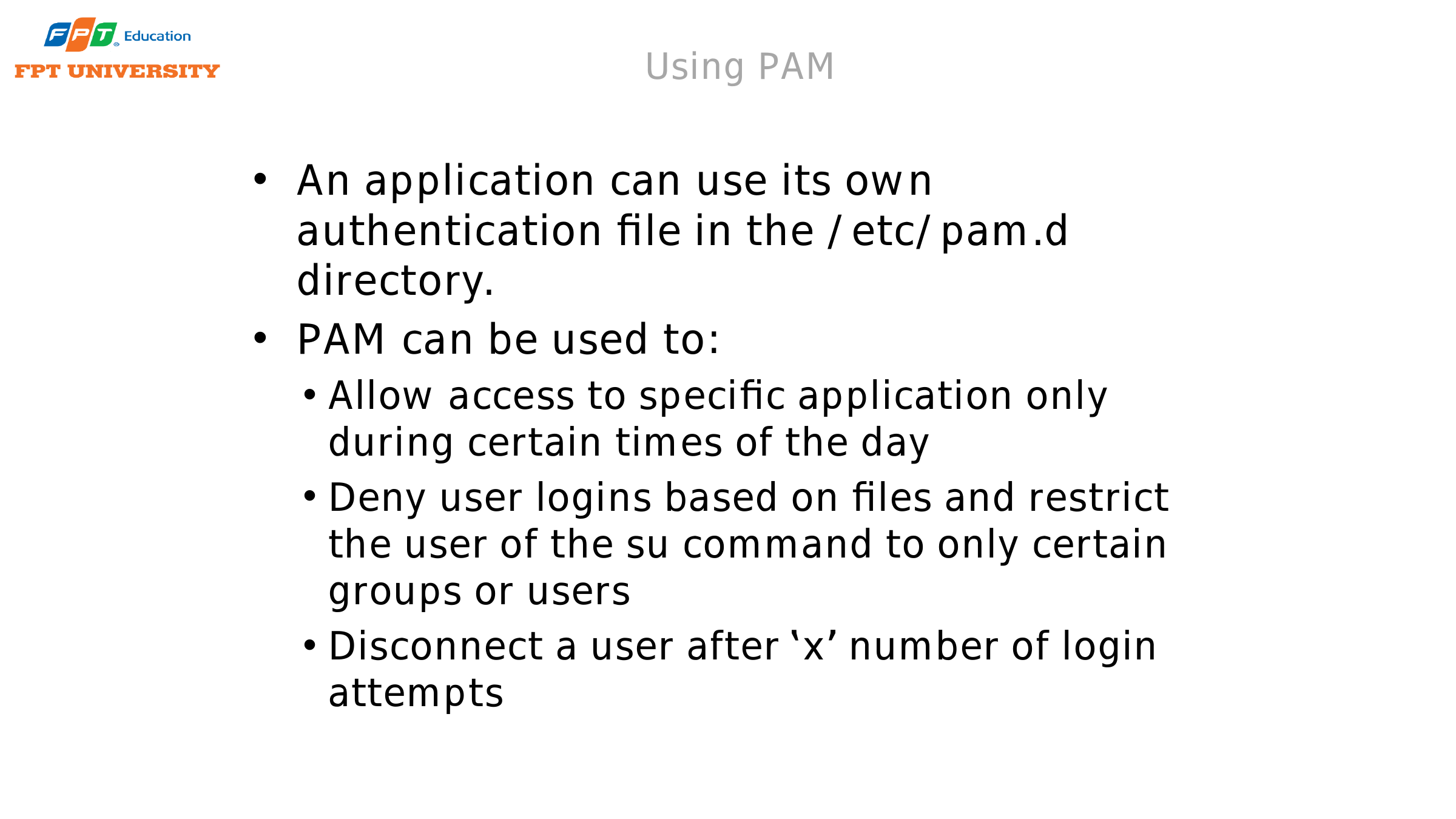

# Using PAM
An application can use its own authentication file in the /etc/pam.d directory.
PAM can be used to:
Allow access to specific application only during certain times of the day
Deny user logins based on files and restrict the user of the su command to only certain groups or users
Disconnect a user after ‘x’ number of login attempts